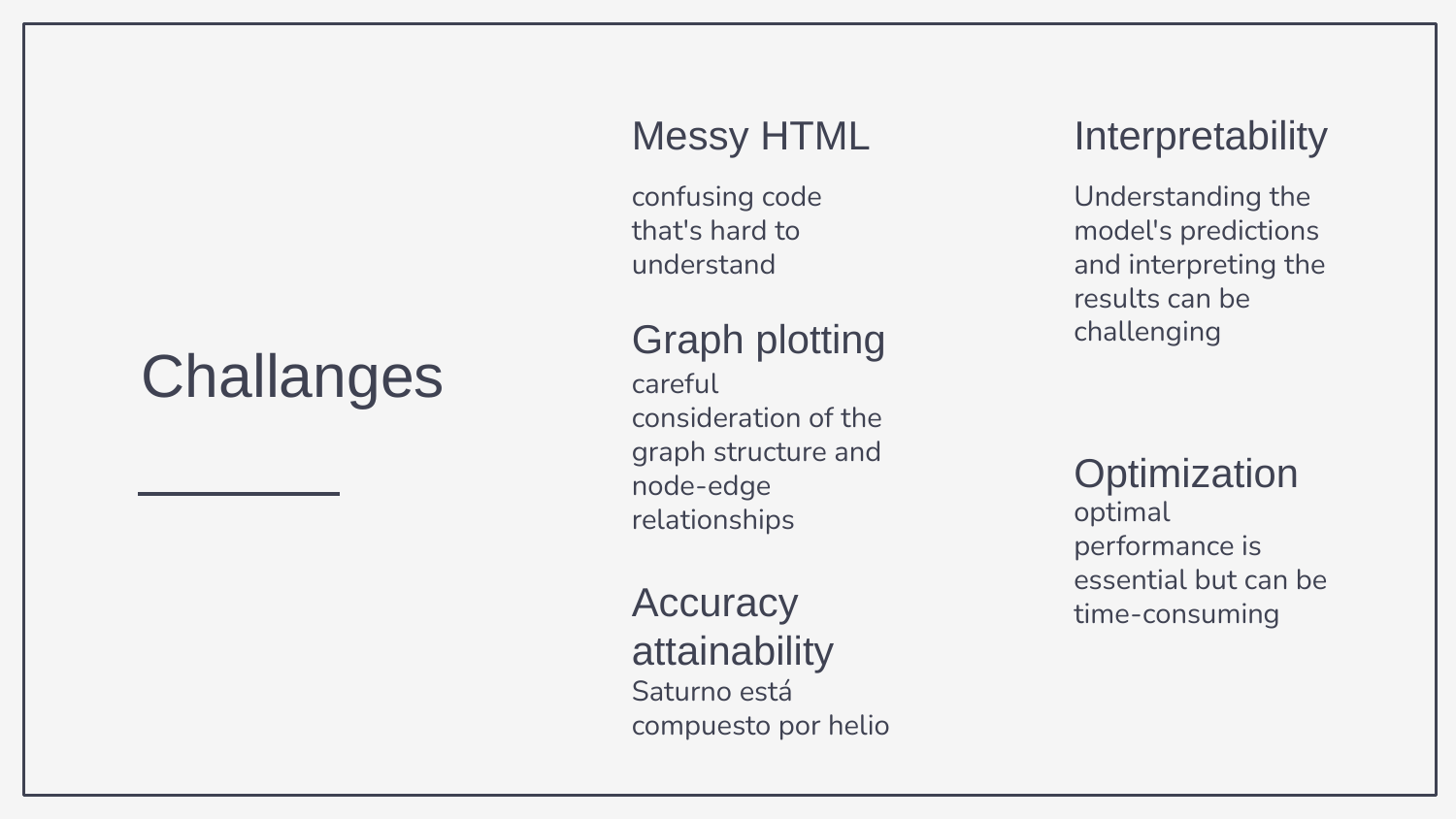

Messy HTML
# Interpretability
confusing code that's hard to understand
Understanding the model's predictions and interpreting the results can be challenging

Graph plotting
Challanges
careful consideration of the graph structure and node-edge relationships
Optimization
optimal performance is essential but can be time-consuming
Accuracy attainability
Saturno está compuesto por helio